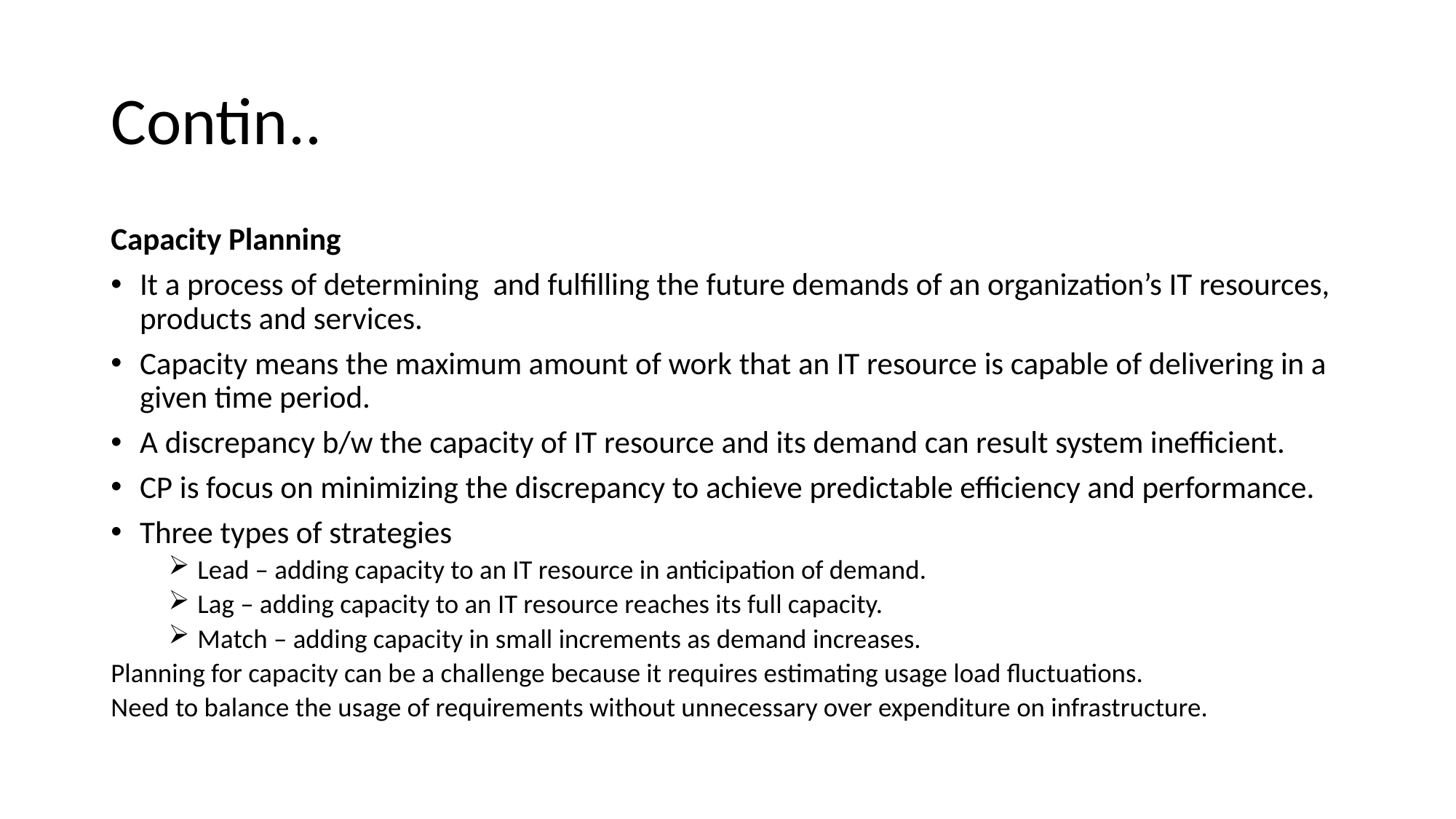

# Contin..
Capacity Planning
It a process of determining  and fulfilling the future demands of an organization’s IT resources, products and services.
Capacity means the maximum amount of work that an IT resource is capable of delivering in a given time period.
A discrepancy b/w the capacity of IT resource and its demand can result system inefficient.
CP is focus on minimizing the discrepancy to achieve predictable efficiency and performance.
Three types of strategies
Lead – adding capacity to an IT resource in anticipation of demand.
Lag – adding capacity to an IT resource reaches its full capacity.
Match – adding capacity in small increments as demand increases.
Planning for capacity can be a challenge because it requires estimating usage load fluctuations.
Need to balance the usage of requirements without unnecessary over expenditure on infrastructure.